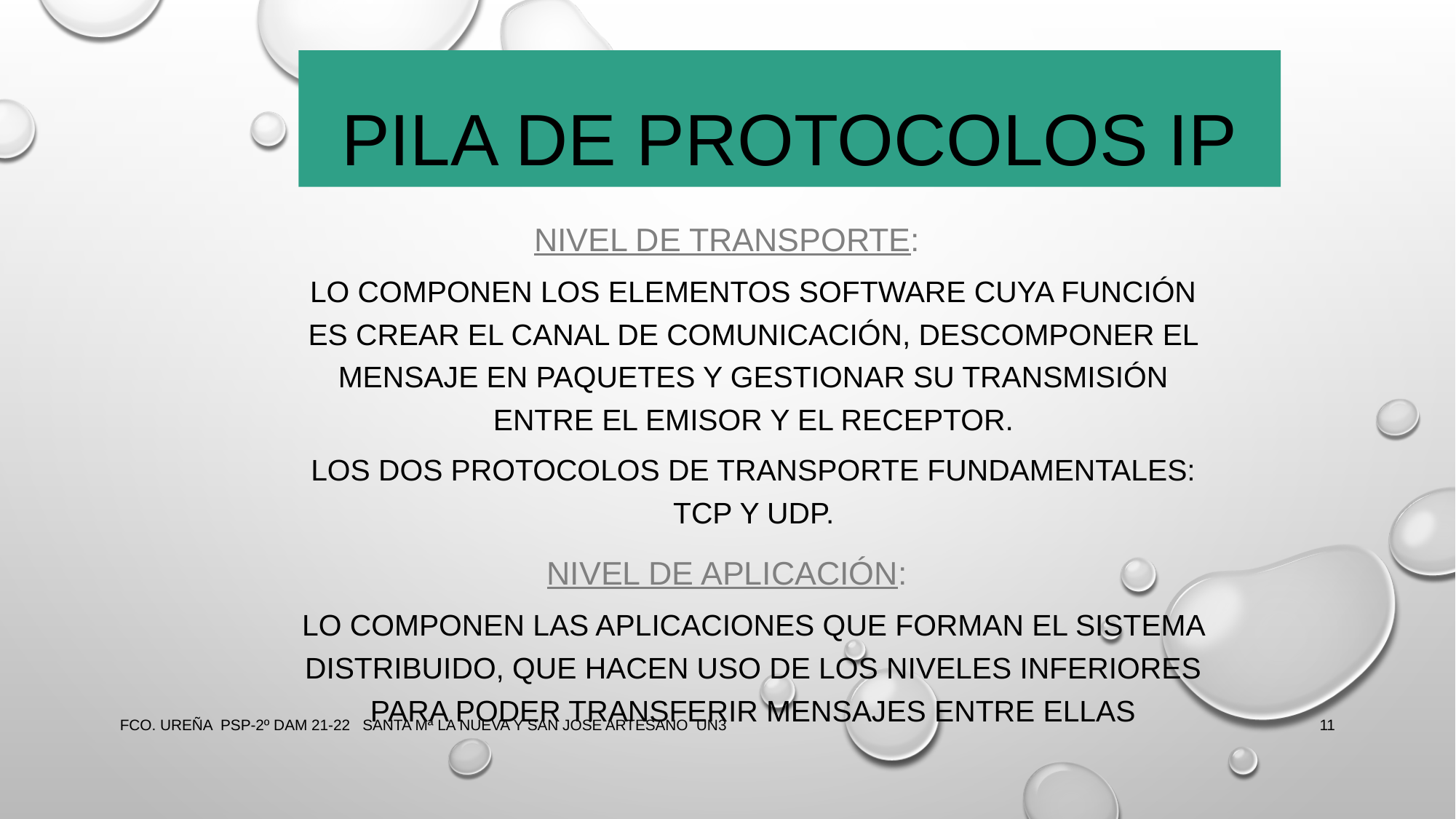

Pila de protocolos IP
Nivel de transporte:
Lo componen los elementos software cuya función es crear el canal de comunicación, descomponer el mensaje en paquetes y gestionar su transmisión entre el emisor y el receptor.
Los dos protocolos de transporte fundamentales: TCP y UDP.
Nivel de aplicación:
Lo componen las aplicaciones que forman el sistema distribuido, que hacen uso de los niveles inferiores para poder transferir mensajes entre ellas
FCO. UREÑA  PSP-2º DAM 21-22   SANTA Mª LA NUEVA Y SAN JOSE ARTESANO  UN3
11